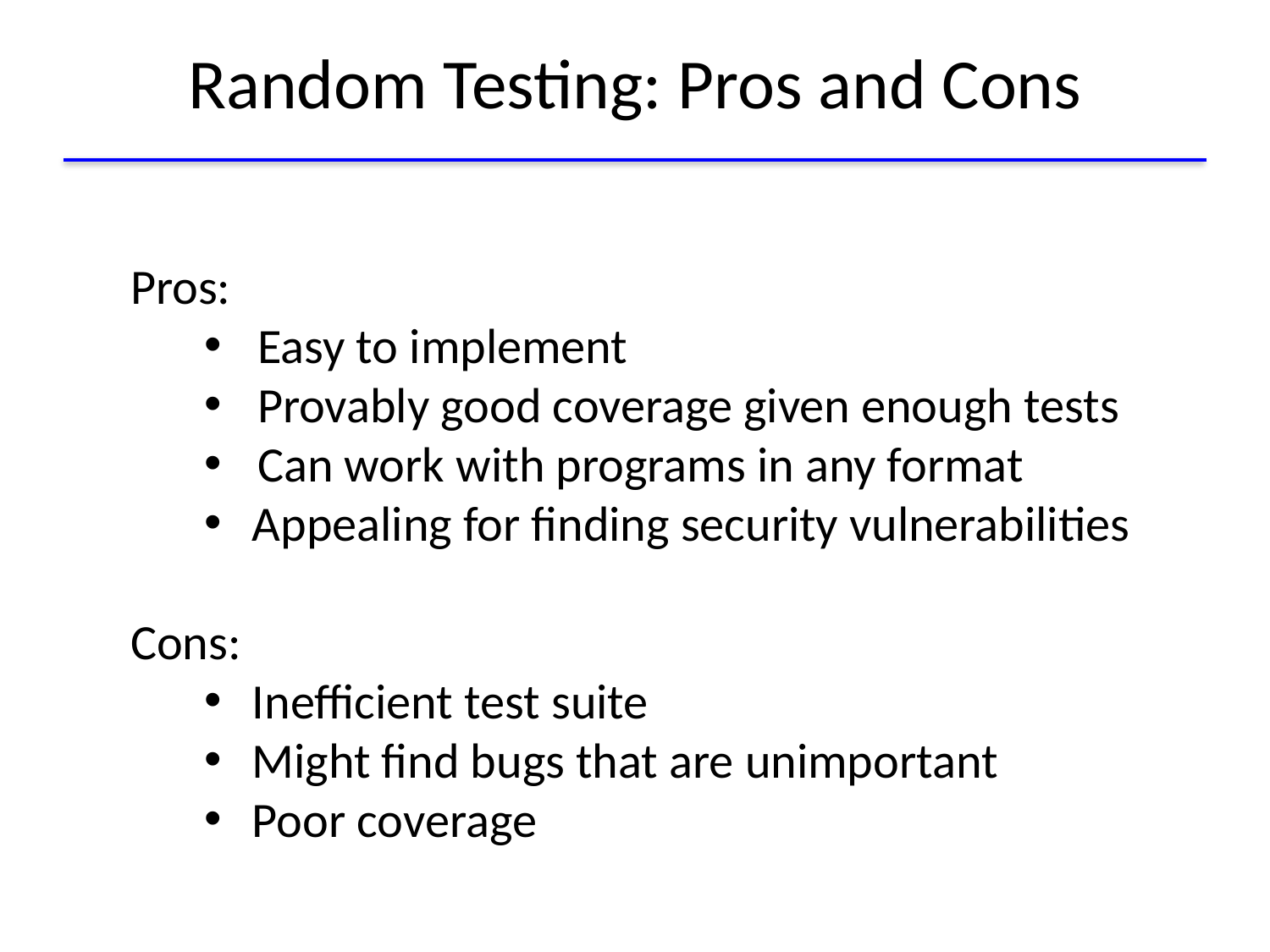

# Random Testing: Pros and Cons
Pros:
Easy to implement
Provably good coverage given enough tests
Can work with programs in any format
Appealing for finding security vulnerabilities

Cons:
Inefficient test suite
Might find bugs that are unimportant
Poor coverage